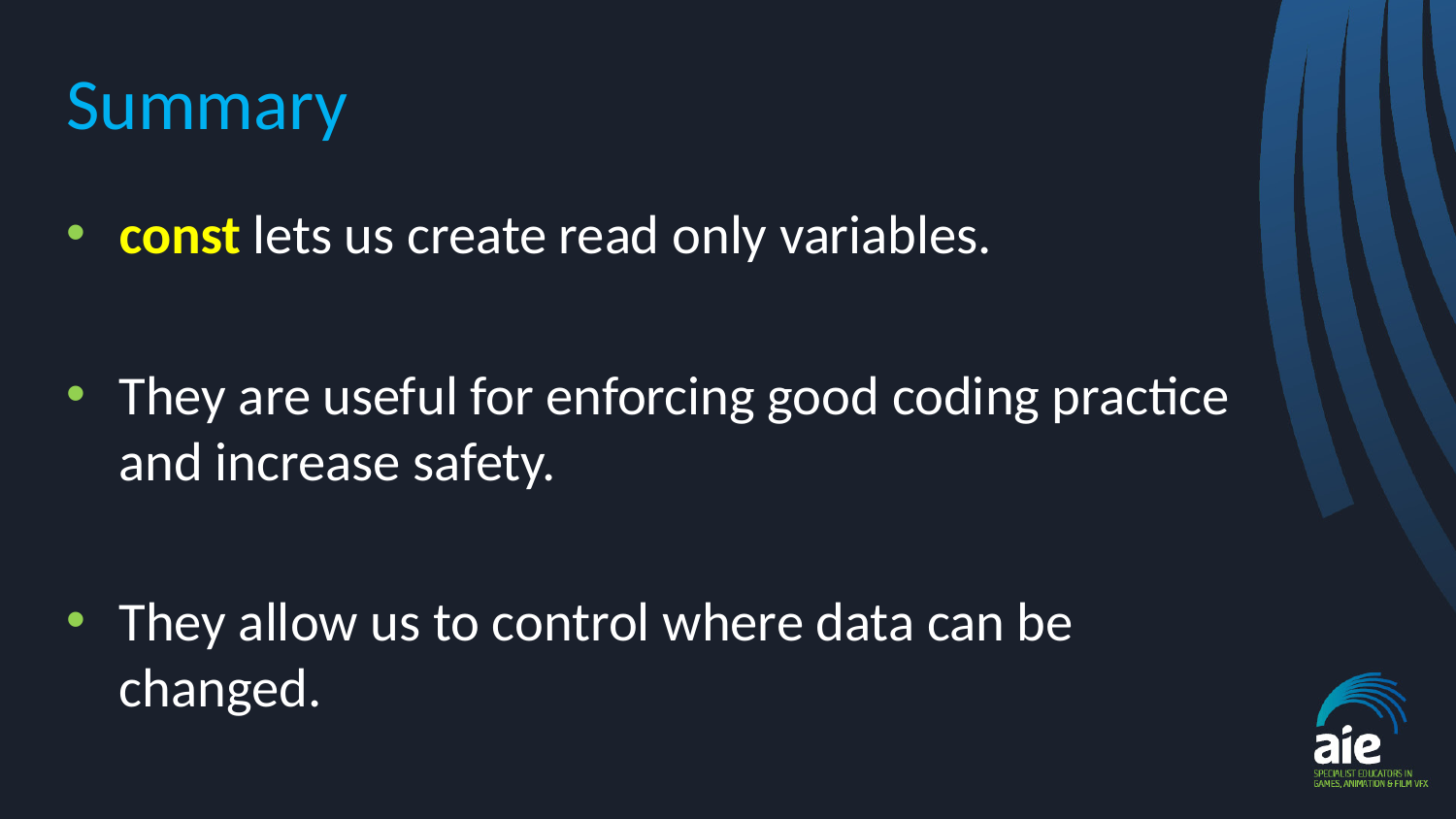

# Summary
const lets us create read only variables.

They are useful for enforcing good coding practice and increase safety.

They allow us to control where data can be changed.